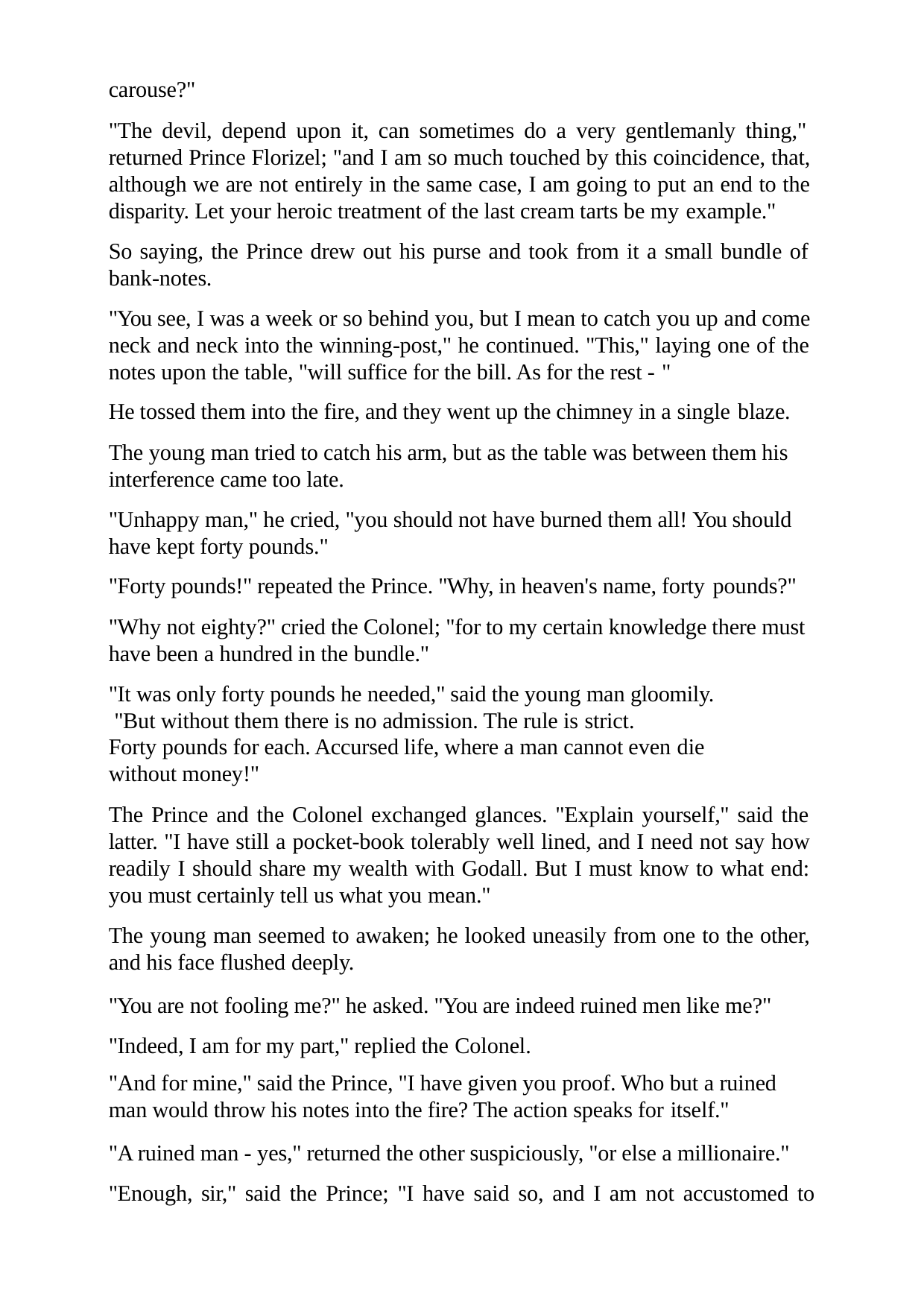

carouse?"
"The devil, depend upon it, can sometimes do a very gentlemanly thing,"  returned Prince Florizel; "and I am so much touched by this coincidence, that,  although we are not entirely in the same case, I am going to put an end to the  disparity. Let your heroic treatment of the last cream tarts be my example."
So saying, the Prince drew out his purse and took from it a small bundle of  bank-notes.
"You see, I was a week or so behind you, but I mean to catch you up and come  neck and neck into the winning-post," he continued. "This," laying one of the  notes upon the table, "will suffice for the bill. As for the rest - "
He tossed them into the fire, and they went up the chimney in a single blaze.
The young man tried to catch his arm, but as the table was between them his  interference came too late.
"Unhappy man," he cried, "you should not have burned them all! You should  have kept forty pounds."
"Forty pounds!" repeated the Prince. "Why, in heaven's name, forty pounds?"
"Why not eighty?" cried the Colonel; "for to my certain knowledge there must  have been a hundred in the bundle."
"It was only forty pounds he needed," said the young man gloomily.  "But without them there is no admission. The rule is strict.
Forty pounds for each. Accursed life, where a man cannot even die
without money!"
The Prince and the Colonel exchanged glances. "Explain yourself," said the  latter. "I have still a pocket-book tolerably well lined, and I need not say how  readily I should share my wealth with Godall. But I must know to what end:  you must certainly tell us what you mean."
The young man seemed to awaken; he looked uneasily from one to the other,  and his face flushed deeply.
"You are not fooling me?" he asked. "You are indeed ruined men like me?"  "Indeed, I am for my part," replied the Colonel.
"And for mine," said the Prince, "I have given you proof. Who but a ruined  man would throw his notes into the fire? The action speaks for itself."
"A ruined man - yes," returned the other suspiciously, "or else a millionaire."  "Enough, sir," said the Prince; "I have said so, and I am not accustomed to